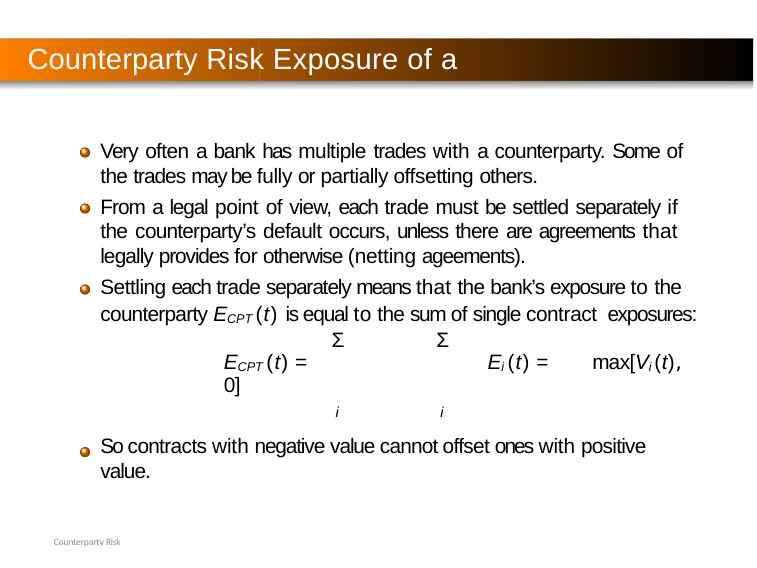

Counterparty Risk Exposure of a Portfolio

Very often a bank has multiple trades with a counterparty. Some of  the trades may be fully or partially offsetting others.
From a legal point of view, each trade must be settled separately if  the counterparty’s default occurs, unless there are agreements that  legally provides for otherwise (netting ageements).
Settling each trade separately means that the bank’s exposure to the  counterparty ECPT (t) is equal to the sum of single contract  exposures:
Σ	Σ
ECPT (t) =	Ei (t) =	max[Vi (t), 0]
i	i

So contracts with negative value cannot offset ones with positive  value.

Counterparty Risk